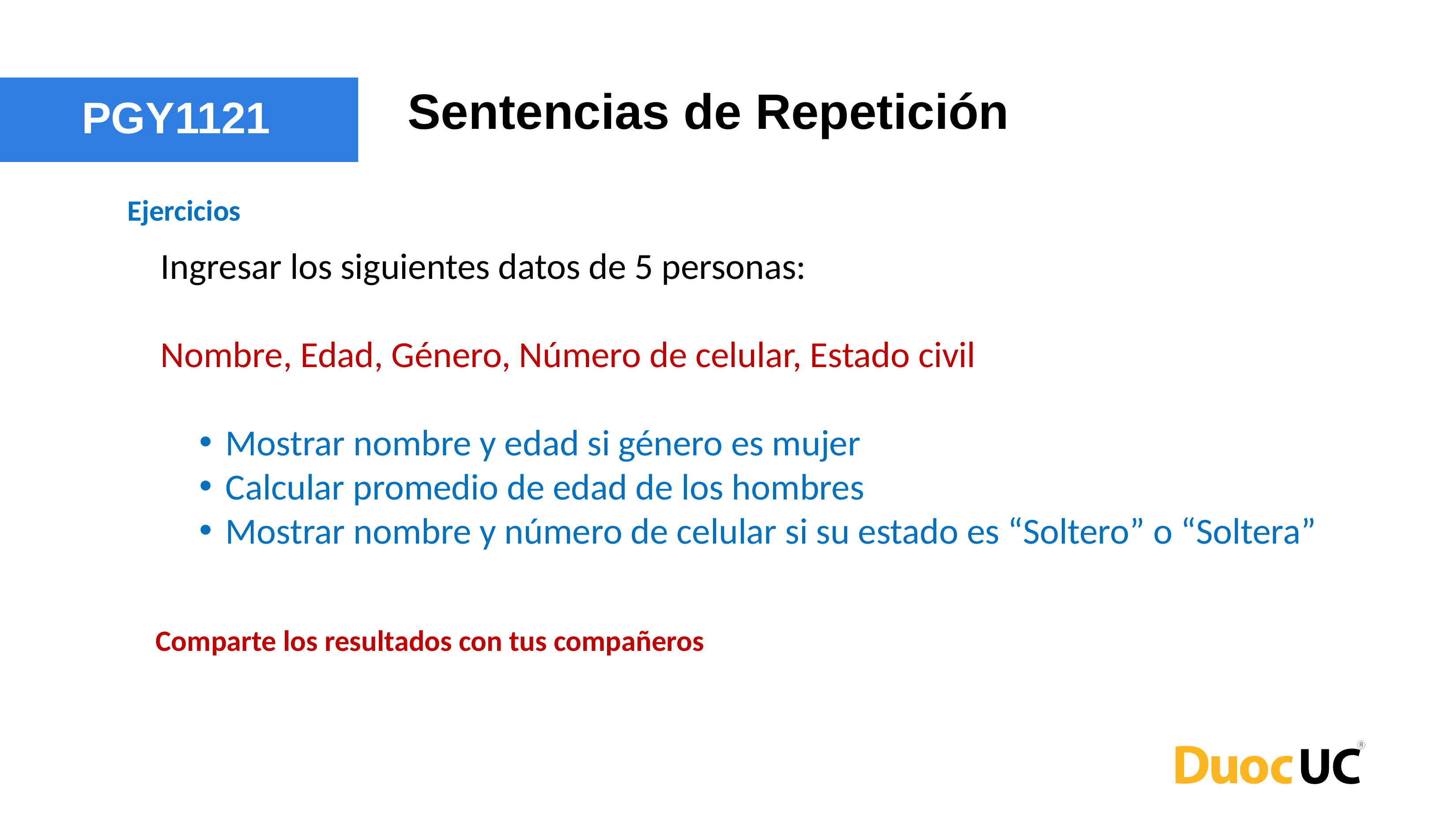

Sentencias de Repetición
PGY1121
Ejercicios
Ingresar los siguientes datos de 5 personas:

Nombre, Edad, Género, Número de celular, Estado civil

Mostrar nombre y edad si género es mujer
Calcular promedio de edad de los hombres
Mostrar nombre y número de celular si su estado es “Soltero” o “Soltera”
Comparte los resultados con tus compañeros